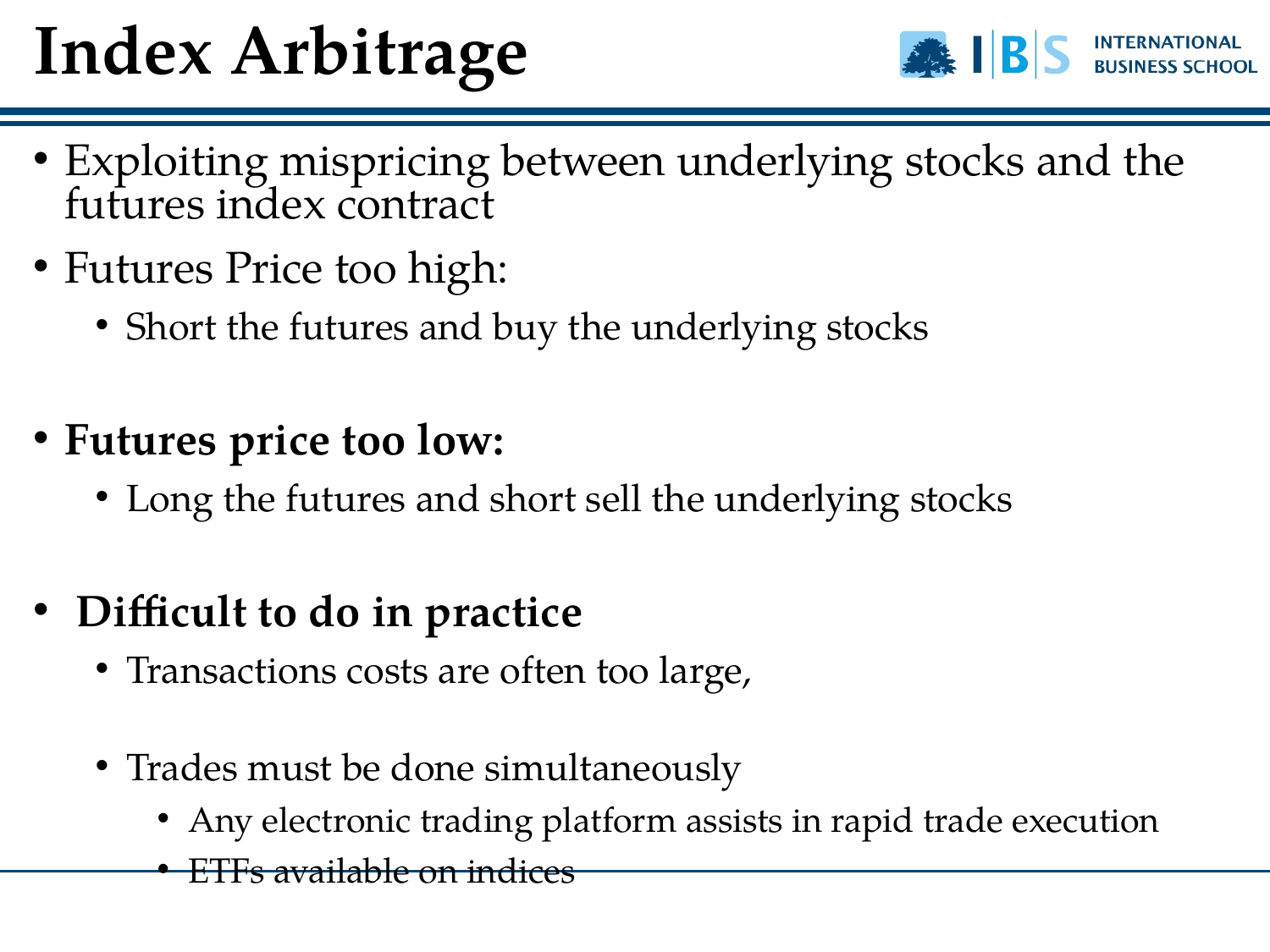

Index Arbitrage
Exploiting mispricing between underlying stocks and the futures index contract
Futures Price too high:
Short the futures and buy the underlying stocks

Futures price too low:
Long the futures and short sell the underlying stocks

 Difficult to do in practice
Transactions costs are often too large,

Trades must be done simultaneously
Any electronic trading platform assists in rapid trade execution
ETFs available on indices